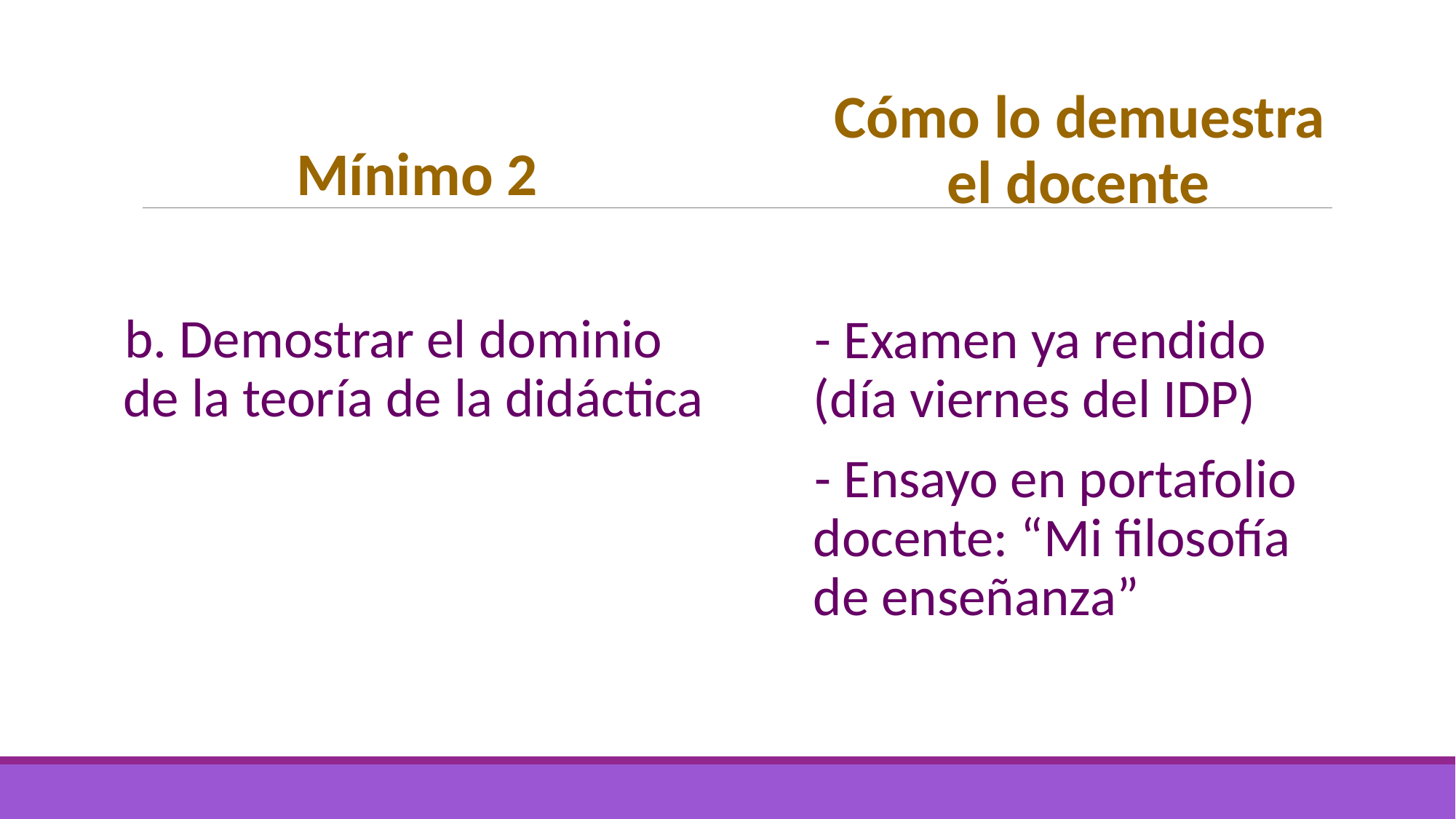

Cómo lo demuestra el docente

- Examen ya rendido (día viernes del IDP)
- Ensayo en portafolio docente: “Mi filosofía de enseñanza”

Mínimo 2

b. Demostrar el dominio de la teoría de la didáctica